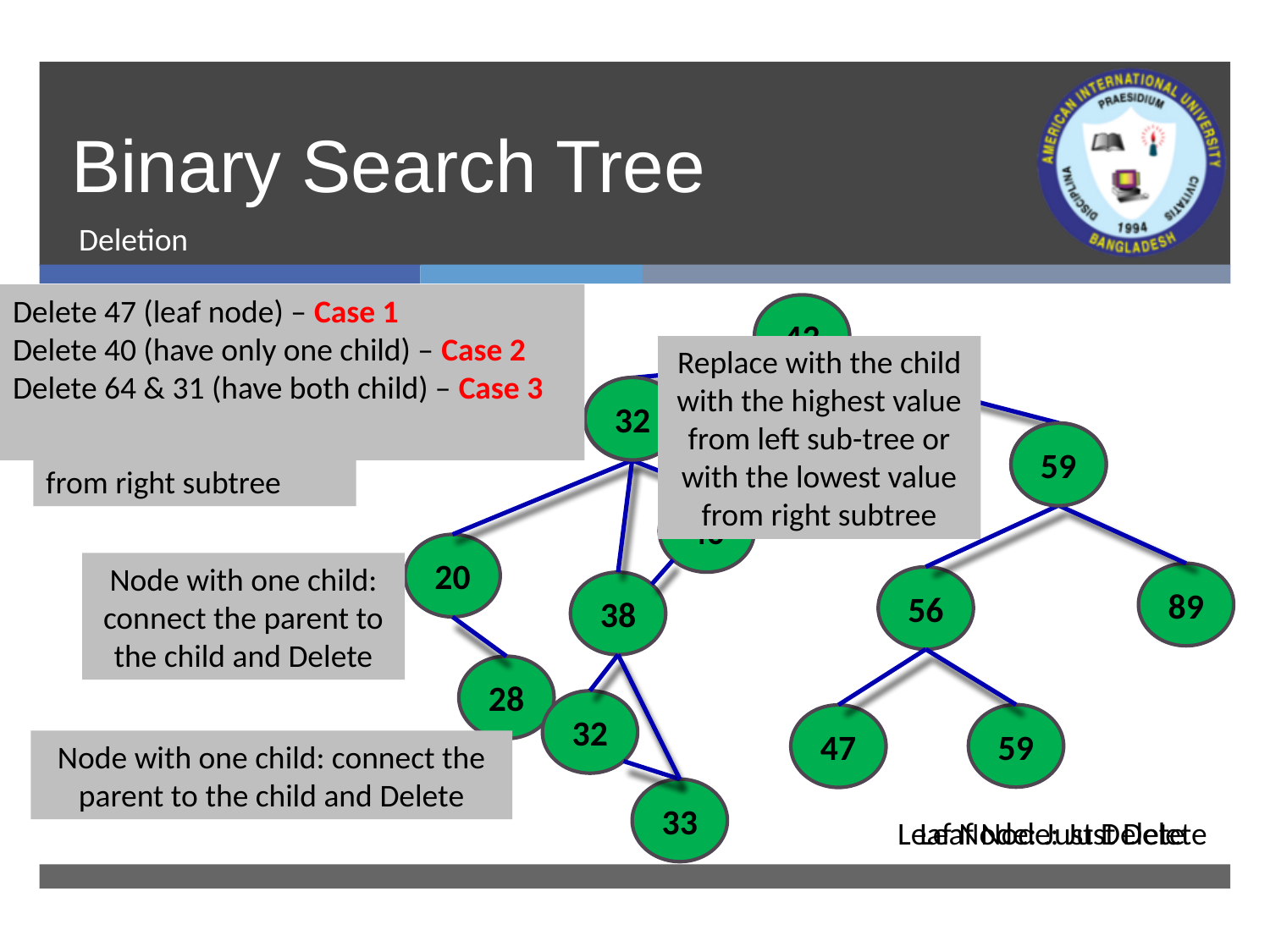

# Binary Search Tree
Deletion
Delete 47 (leaf node) – Case 1
Delete 40 (have only one child) – Case 2
Delete 64 & 31 (have both child) – Case 3
43
Replace with the child with the highest value from left sub-tree or with the lowest value from right subtree
Replace with the child with the highest value from left sub-tree or with the lowest value from right subtree
32
31
64
59
40
20
Node with one child: connect the parent to the child and Delete
89
56
38
28
32
59
47
Node with one child: connect the parent to the child and Delete
33
Leaf Node: Just Delete
Leaf Node: Just Delete